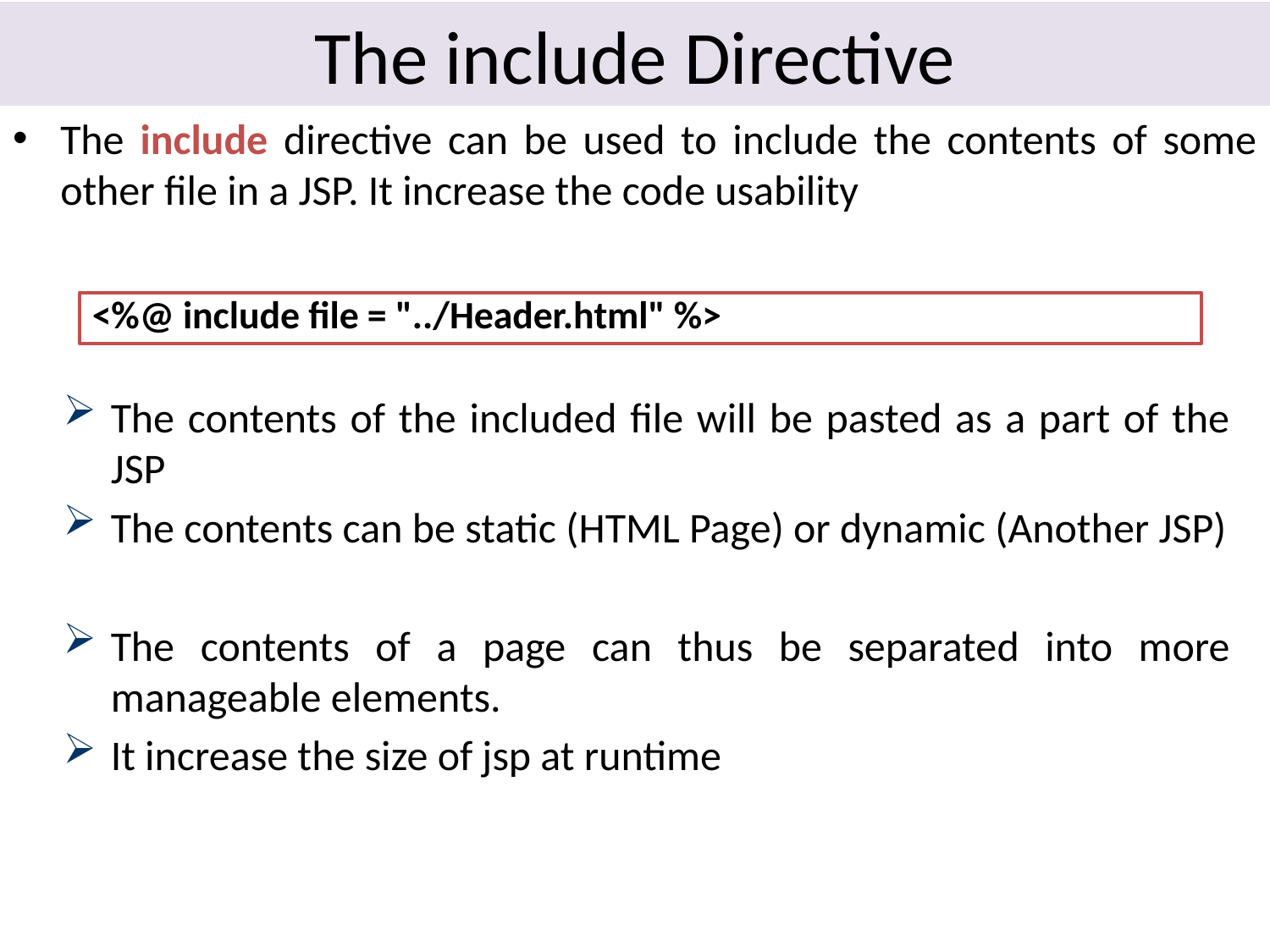

# The include Directive
The include directive can be used to include the contents of some other file in a JSP. It increase the code usability

<%@ include file = "../Header.html" %>
The contents of the included file will be pasted as a part of the JSP
The contents can be static (HTML Page) or dynamic (Another JSP)

The contents of a page can thus be separated into more manageable elements.
It increase the size of jsp at runtime
47